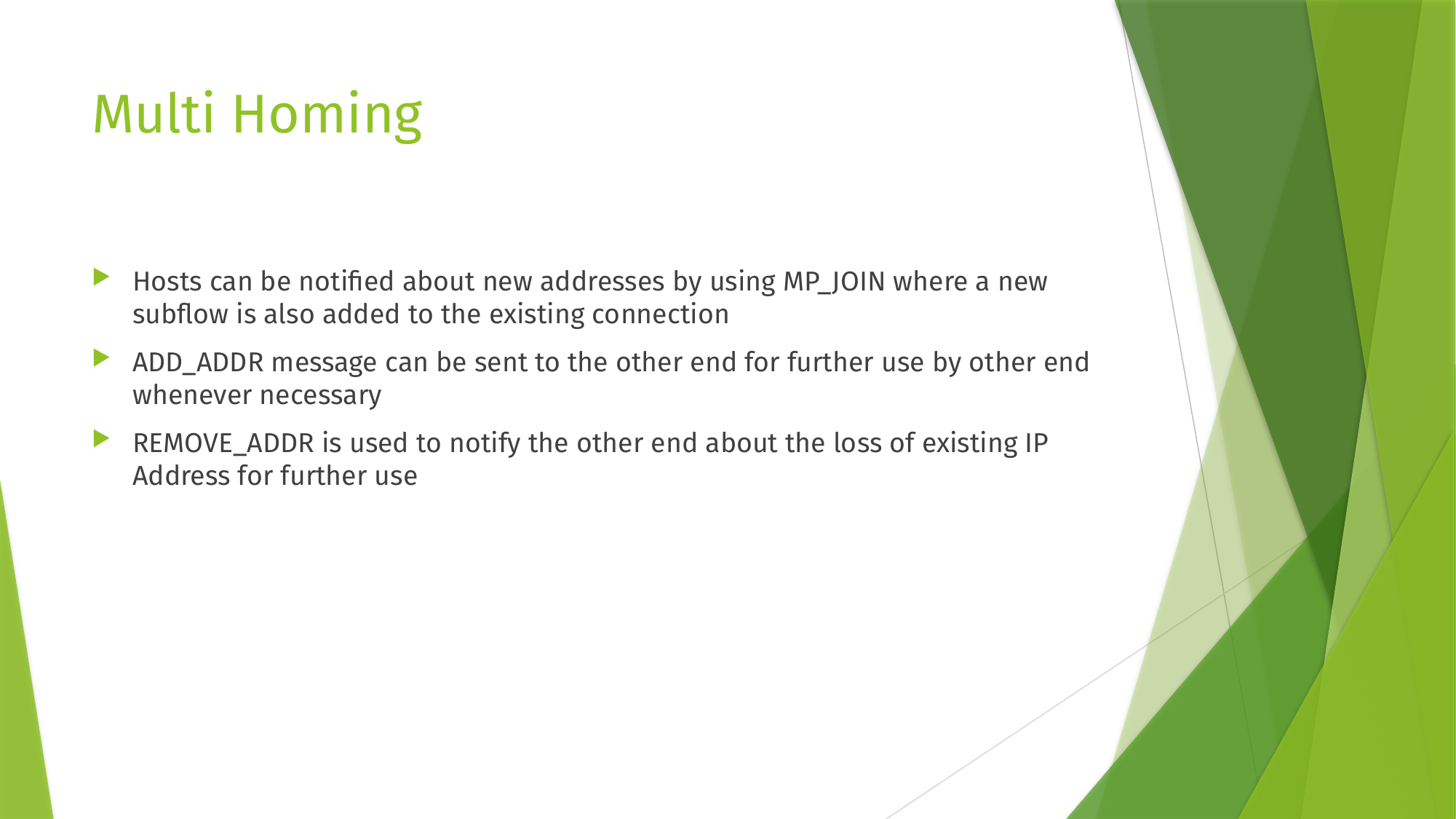

# Multi Homing
Hosts can be notified about new addresses by using MP_JOIN where a new subflow is also added to the existing connection
ADD_ADDR message can be sent to the other end for further use by other end whenever necessary
REMOVE_ADDR is used to notify the other end about the loss of existing IP Address for further use